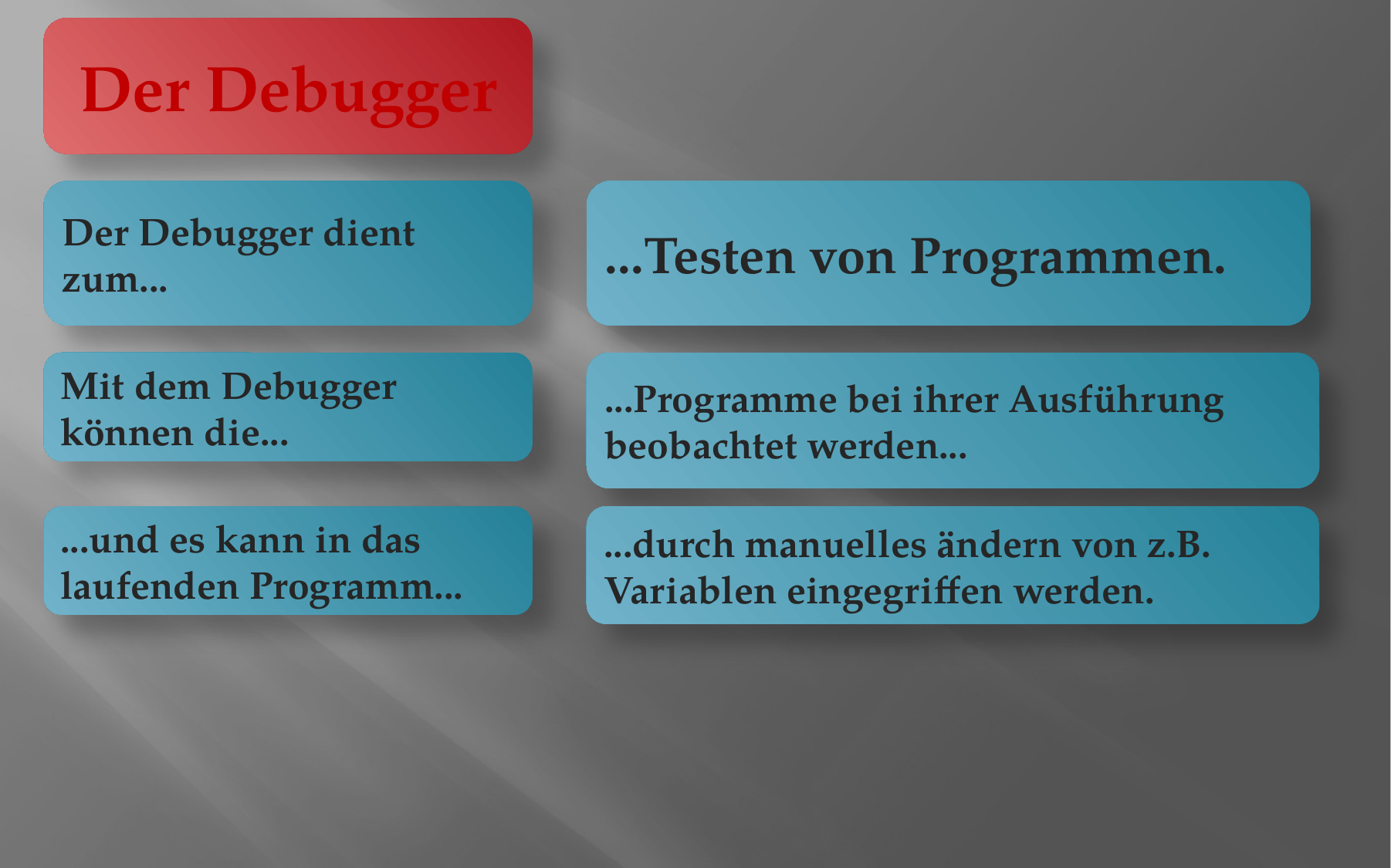

Der Debugger
Der Debugger dient zum...
...Testen von Programmen.
Mit dem Debugger können die...
...Programme bei ihrer Ausführung beobachtet werden...
...und es kann in das laufenden Programm...
...durch manuelles ändern von z.B. Variablen eingegriffen werden.